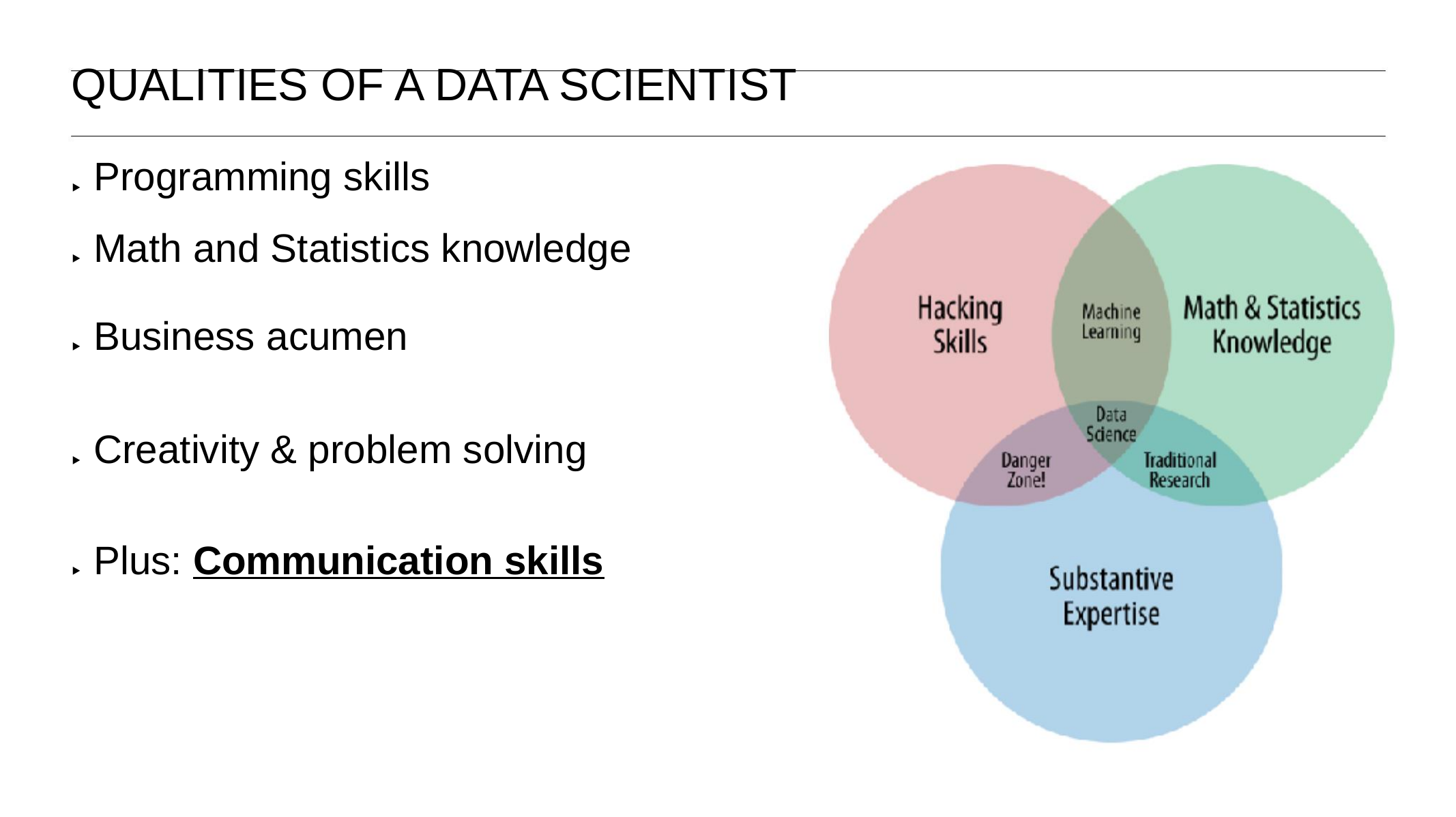

QUALITIES OF A DATA SCIENTIST
Programming skills
‣
Math and Statistics knowledge
‣
Business acumen
‣
Creativity & problem solving
‣
Plus: Communication skills
‣